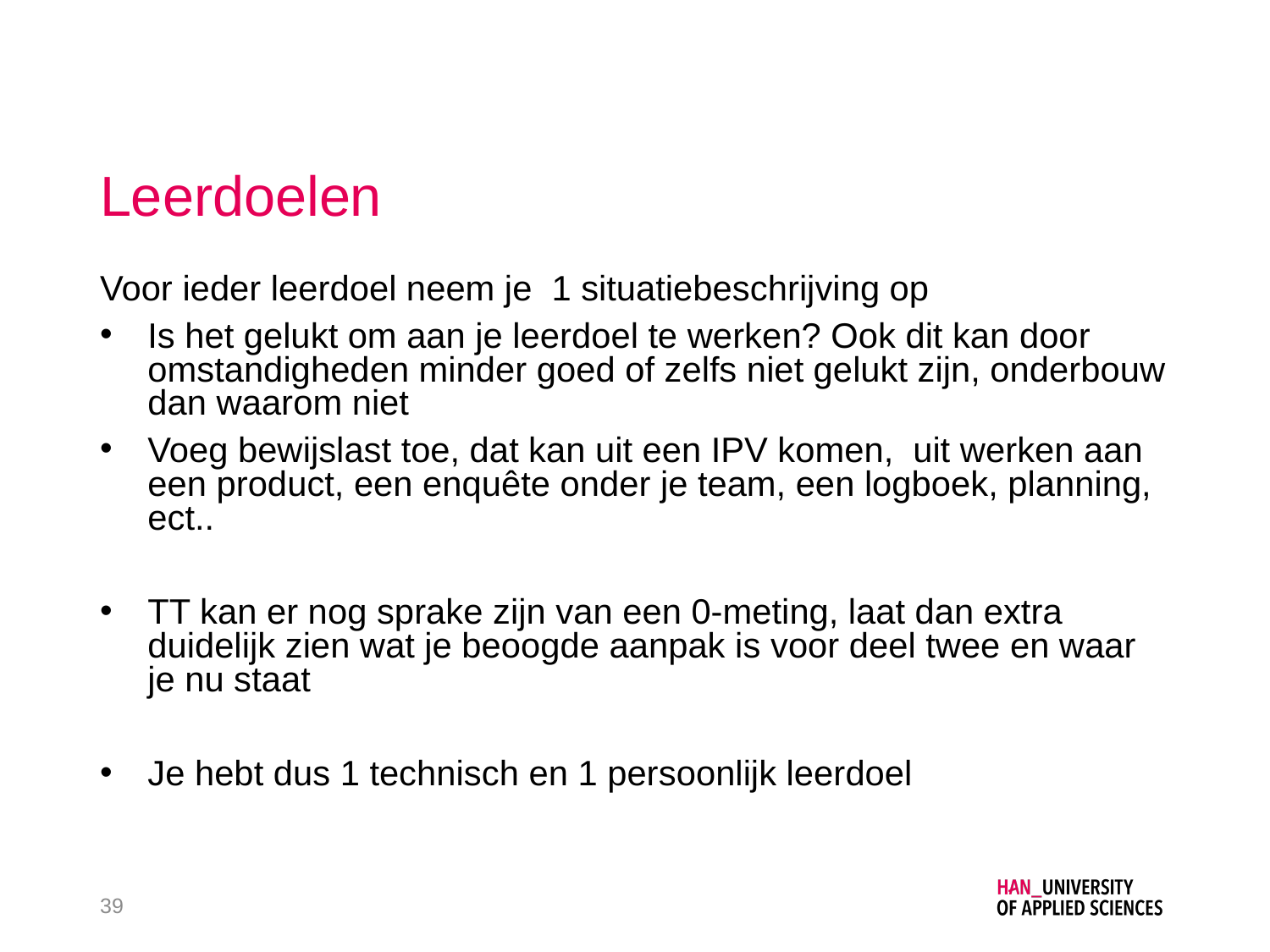

# Leerdoelen
Voor ieder leerdoel neem je  1 situatiebeschrijving op
Is het gelukt om aan je leerdoel te werken? Ook dit kan door omstandigheden minder goed of zelfs niet gelukt zijn, onderbouw dan waarom niet
Voeg bewijslast toe, dat kan uit een IPV komen,  uit werken aan een product, een enquête onder je team, een logboek, planning, ect..

TT kan er nog sprake zijn van een 0-meting, laat dan extra duidelijk zien wat je beoogde aanpak is voor deel twee en waar je nu staat

Je hebt dus 1 technisch en 1 persoonlijk leerdoel

39